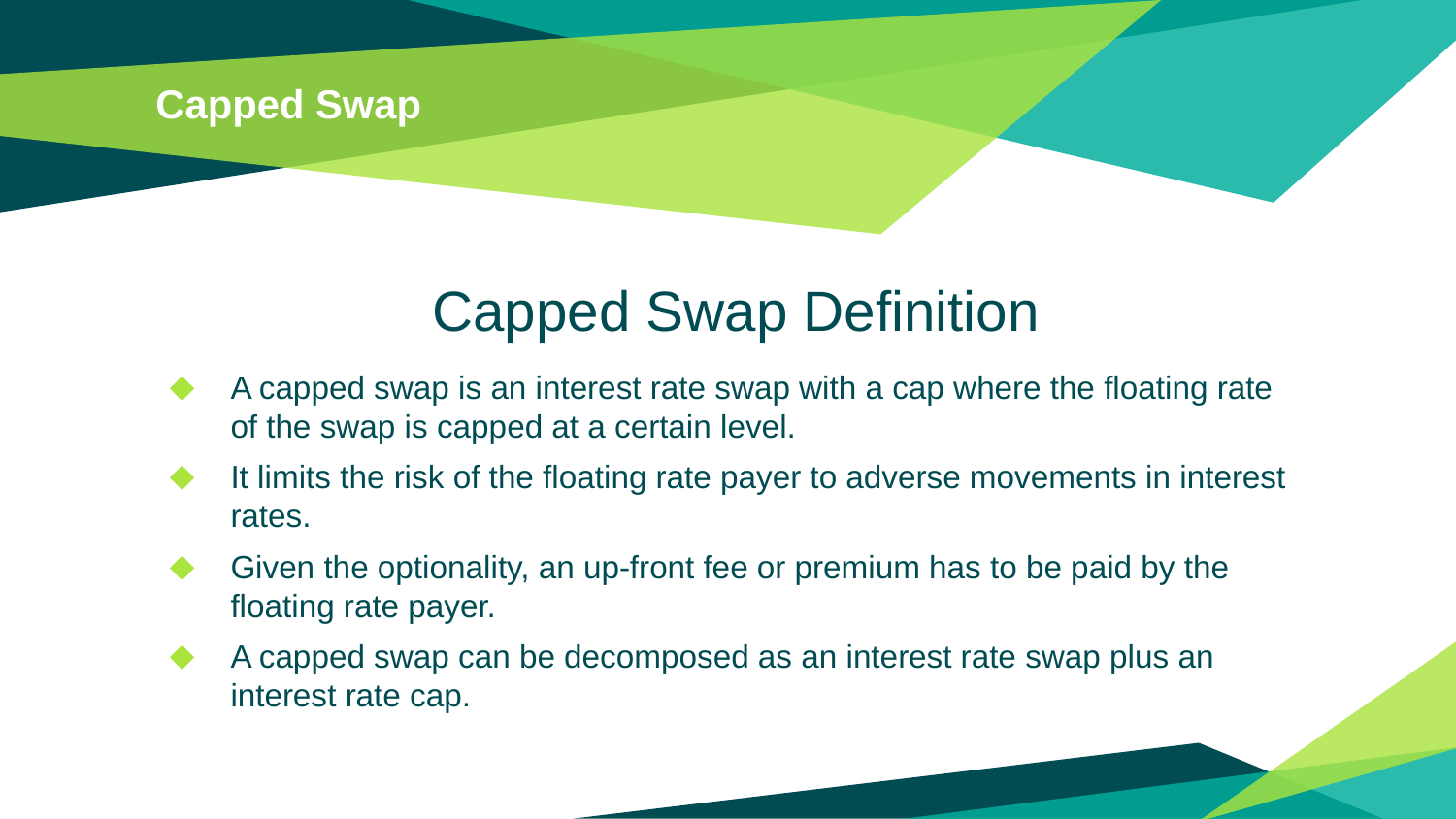

# Capped Swap
Capped Swap Definition
A capped swap is an interest rate swap with a cap where the floating rate of the swap is capped at a certain level.
It limits the risk of the floating rate payer to adverse movements in interest rates.
Given the optionality, an up-front fee or premium has to be paid by the floating rate payer.
A capped swap can be decomposed as an interest rate swap plus an interest rate cap.